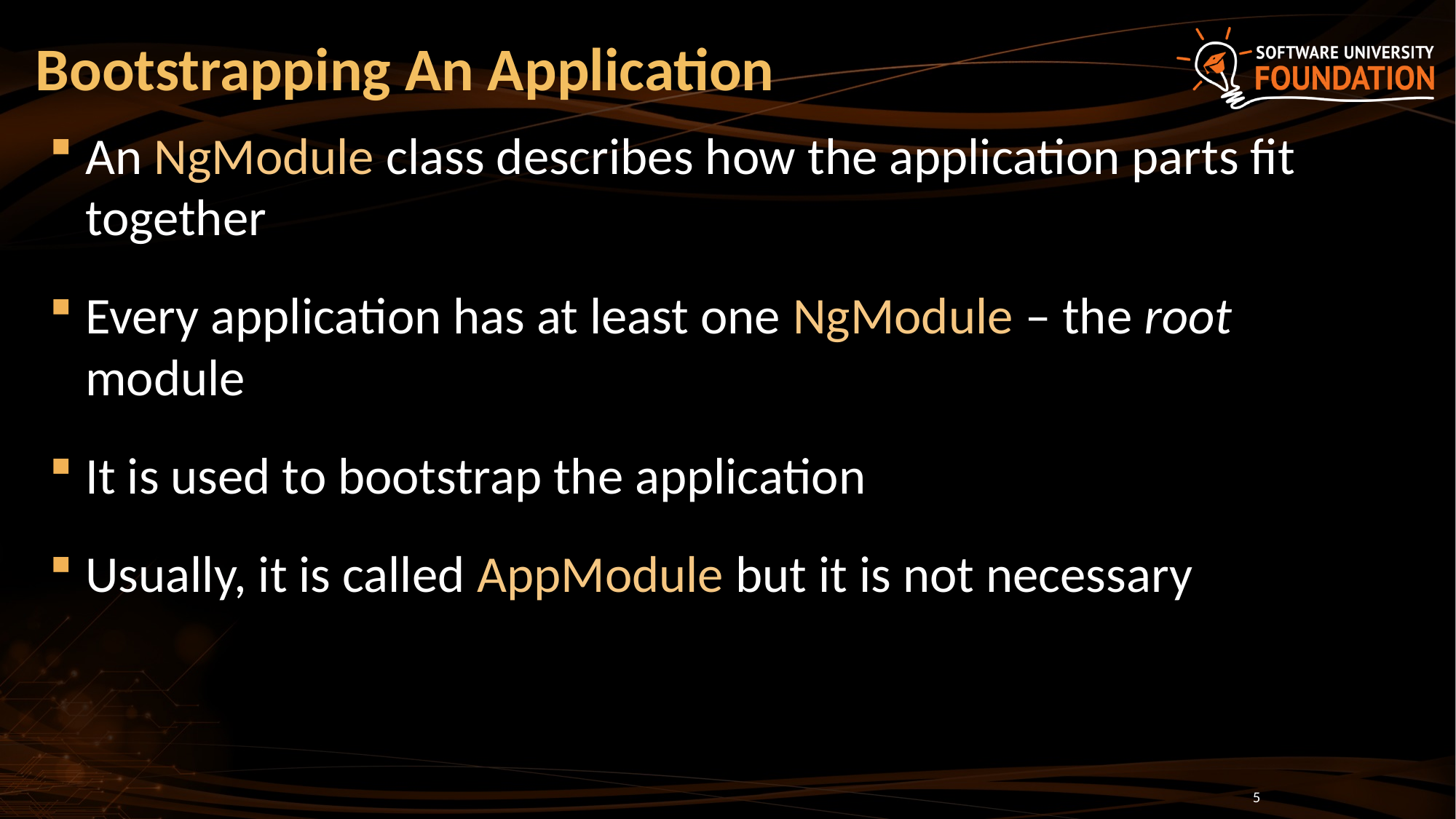

# Bootstrapping An Application
An NgModule class describes how the application parts fit together
Every application has at least one NgModule – the root module
It is used to bootstrap the application
Usually, it is called AppModule but it is not necessary
5